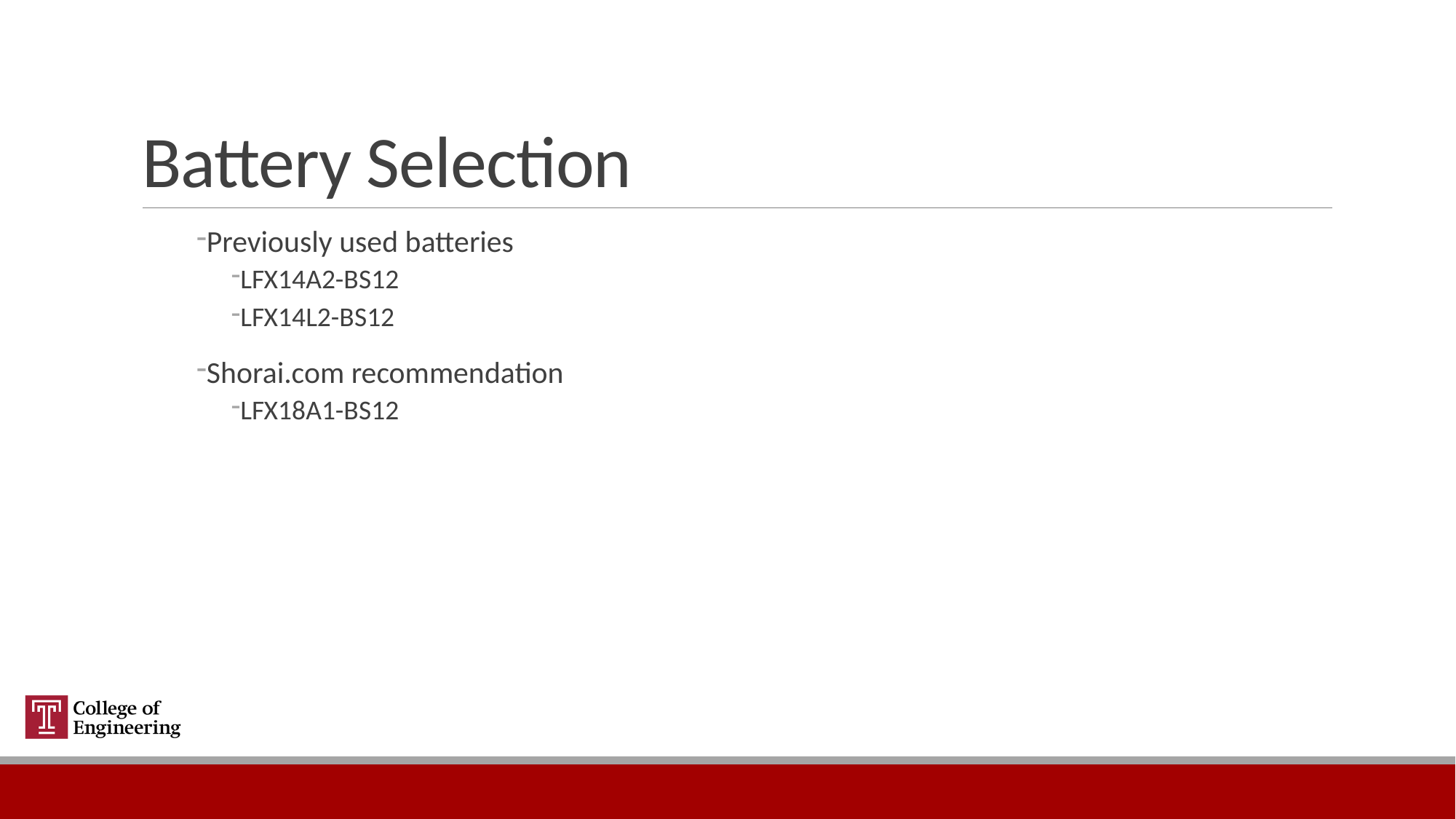

# Battery Selection
Previously used batteries
LFX14A2-BS12
LFX14L2-BS12
Shorai.com recommendation
LFX18A1-BS12